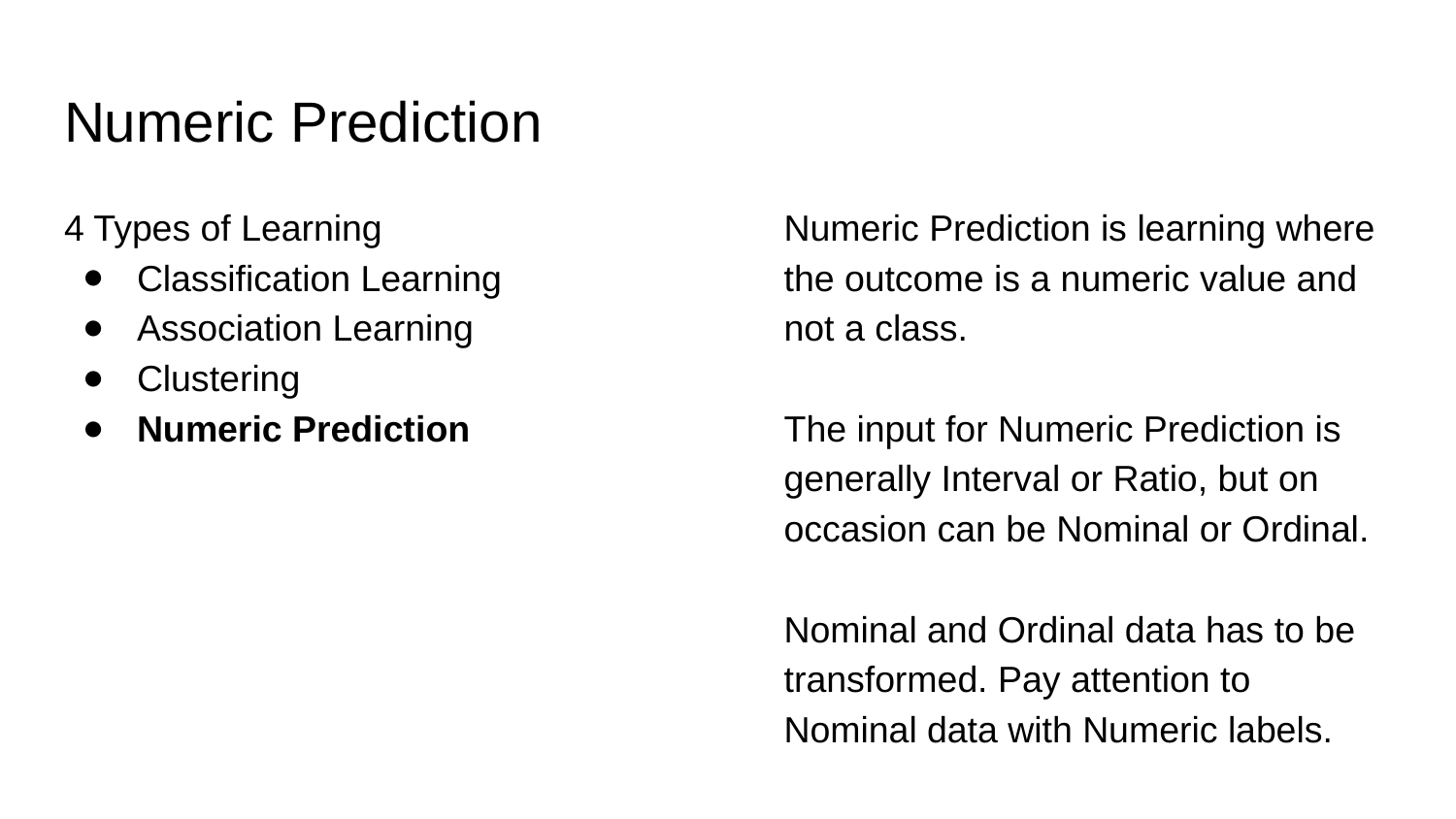

# Numeric Prediction
4 Types of Learning
Classification Learning
Association Learning
Clustering
Numeric Prediction
Numeric Prediction is learning where the outcome is a numeric value and not a class.

The input for Numeric Prediction is generally Interval or Ratio, but on occasion can be Nominal or Ordinal.

Nominal and Ordinal data has to be transformed. Pay attention to Nominal data with Numeric labels.